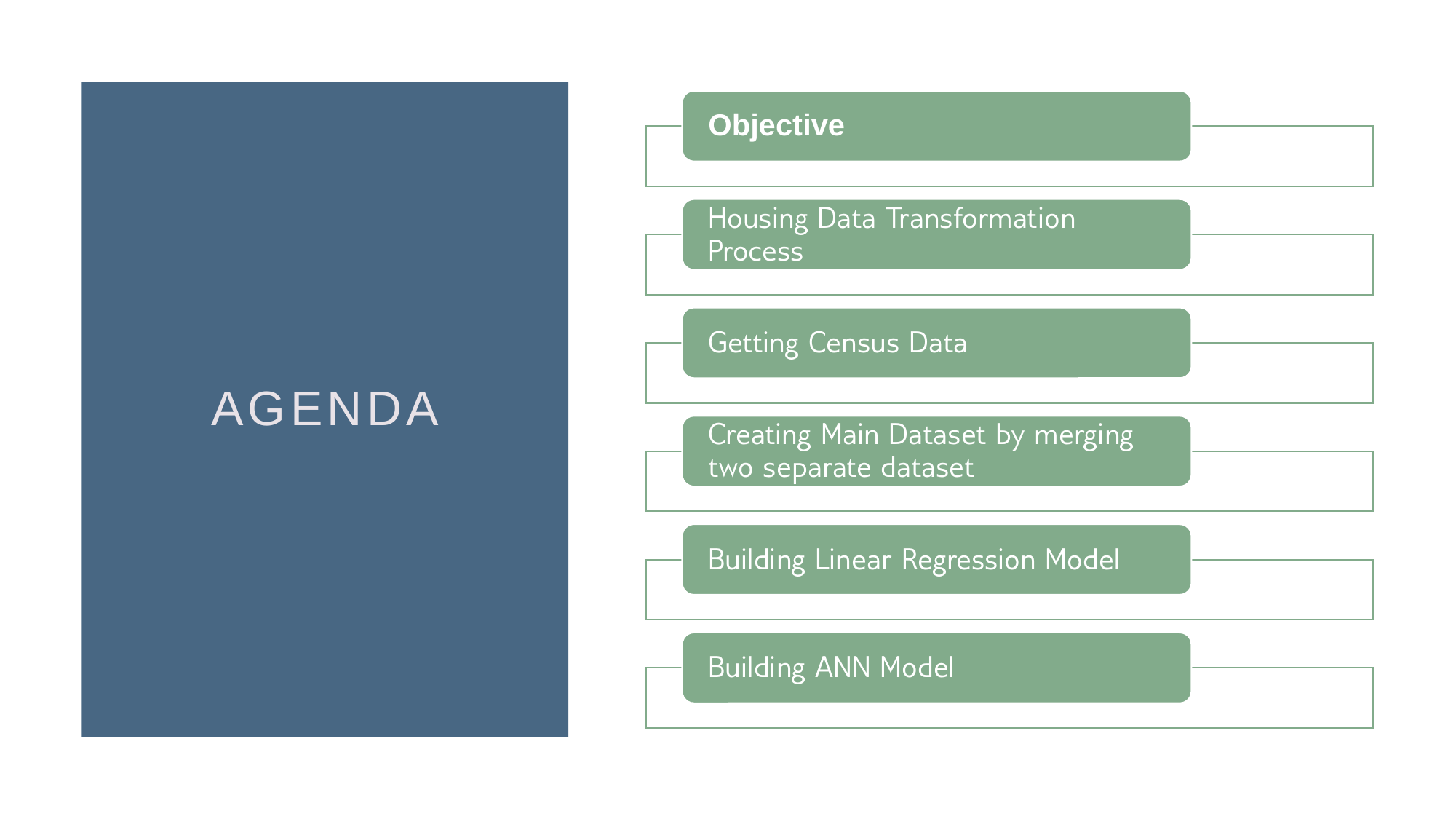

Objective
Housing Data Transformation Process
Getting Census Data
Creating Main Dataset by merging two separate dataset
Building Linear Regression Model
Building ANN Model
# Agenda